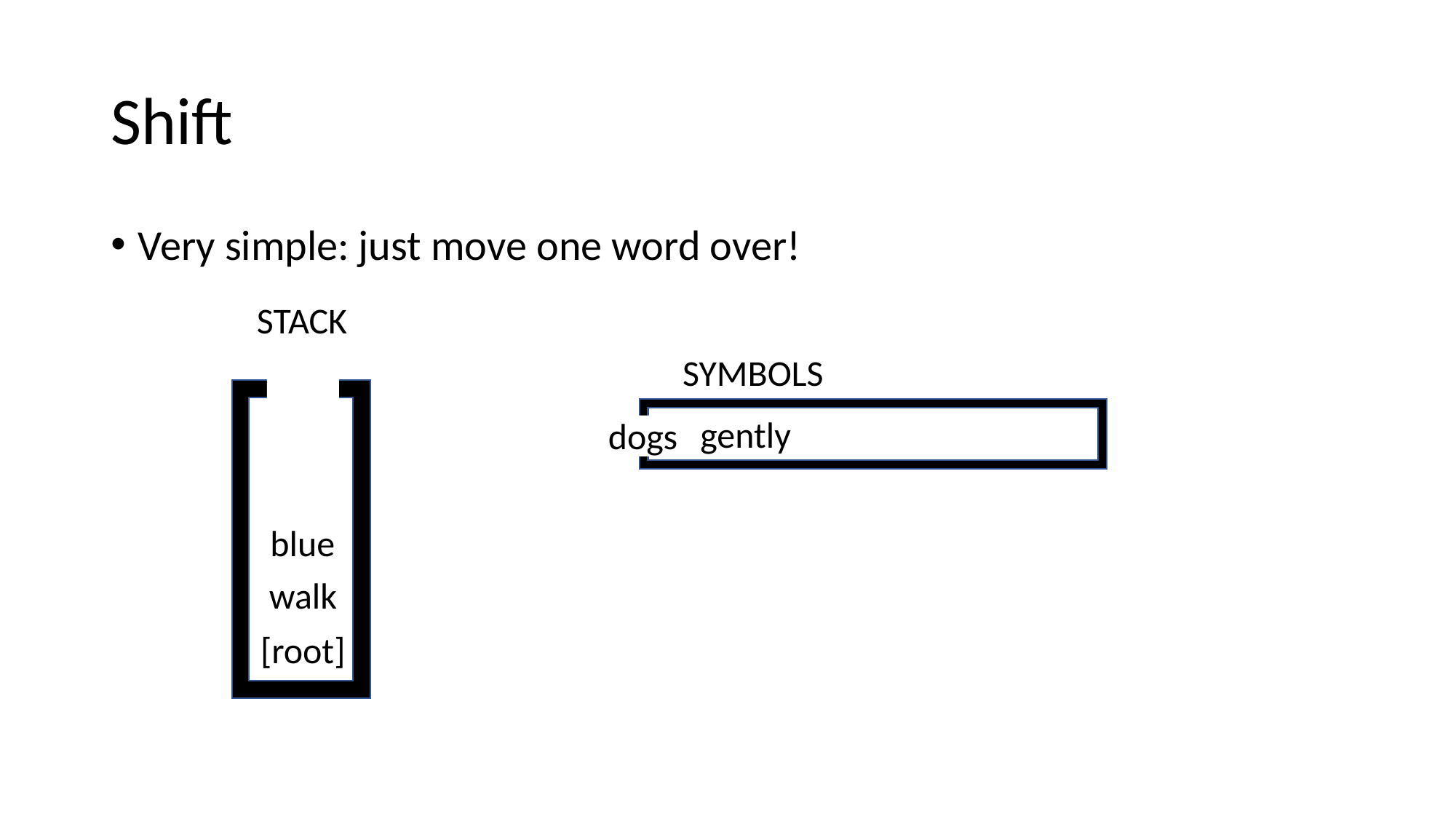

# Shift
Very simple: just move one word over!
STACK
SYMBOLS

gently
dogs

blue
walk
[root]